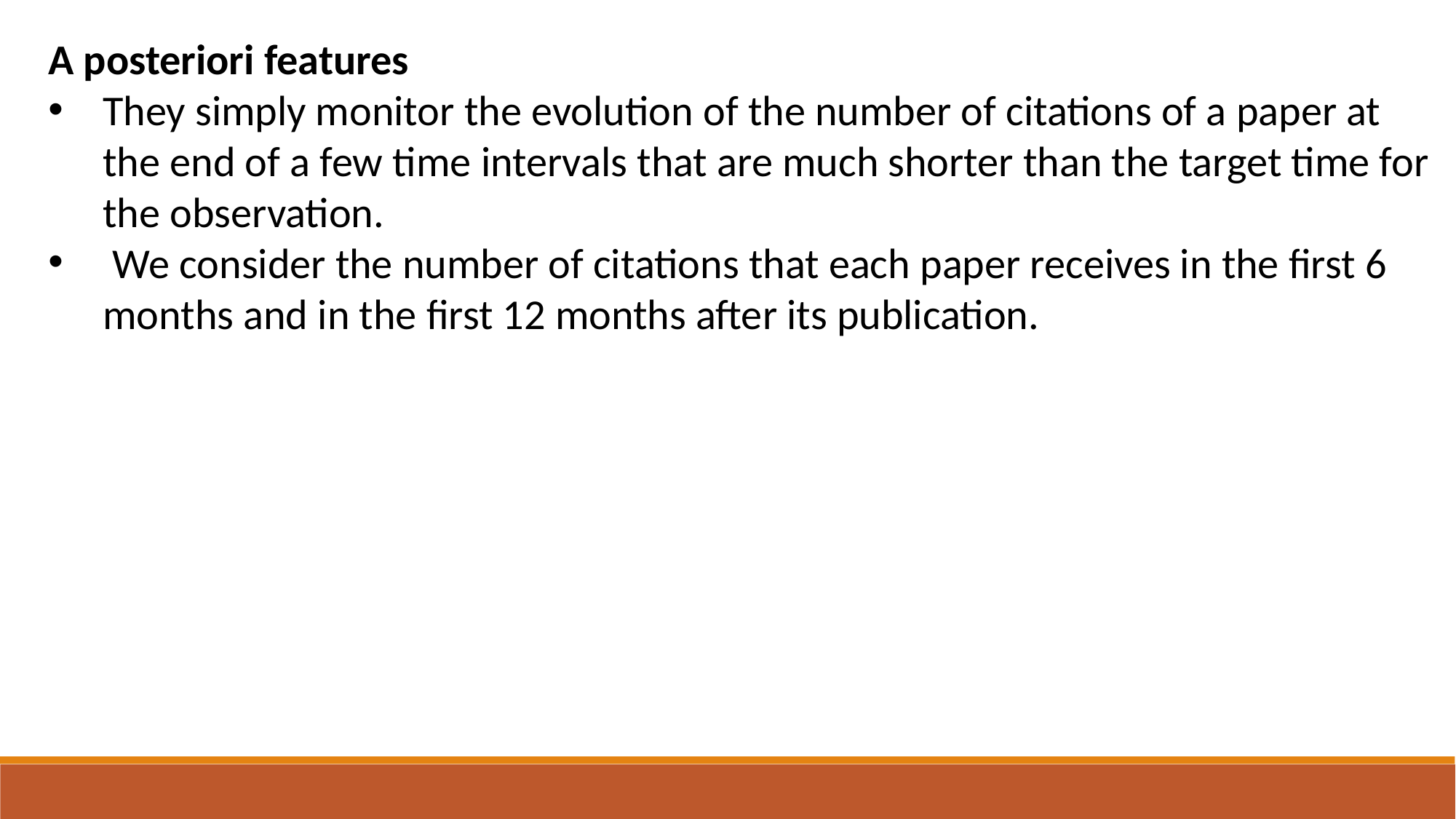

A posteriori features
They simply monitor the evolution of the number of citations of a paper at the end of a few time intervals that are much shorter than the target time for the observation.
 We consider the number of citations that each paper receives in the first 6 months and in the first 12 months after its publication.